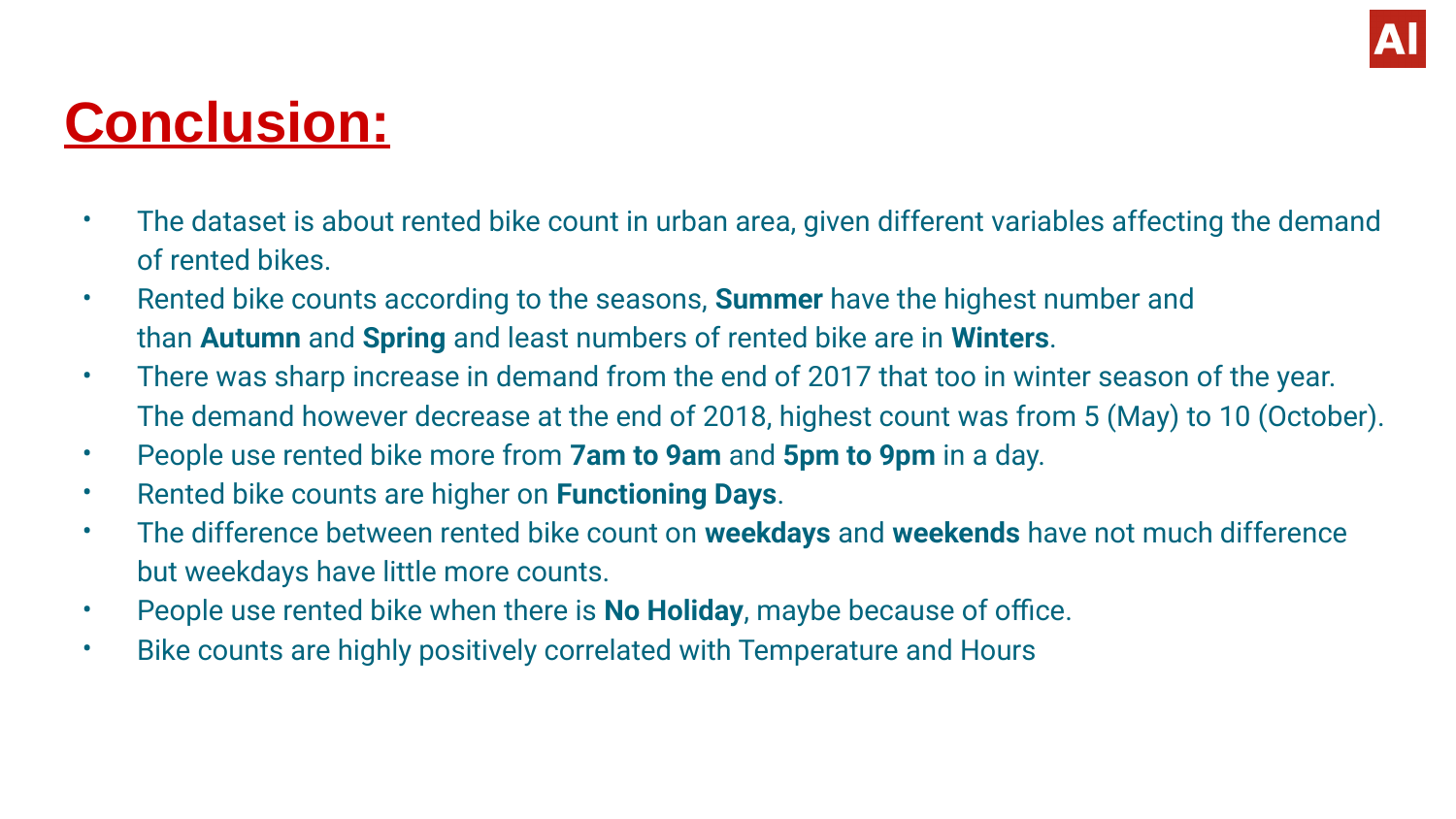

# Conclusion:
The dataset is about rented bike count in urban area, given different variables affecting the demand of rented bikes.
Rented bike counts according to the seasons, Summer have the highest number and than Autumn and Spring and least numbers of rented bike are in Winters.
There was sharp increase in demand from the end of 2017 that too in winter season of the year. The demand however decrease at the end of 2018, highest count was from 5 (May) to 10 (October).
People use rented bike more from 7am to 9am and 5pm to 9pm in a day.
Rented bike counts are higher on Functioning Days.
The difference between rented bike count on weekdays and weekends have not much difference but weekdays have little more counts.
People use rented bike when there is No Holiday, maybe because of office.
Bike counts are highly positively correlated with Temperature and Hours